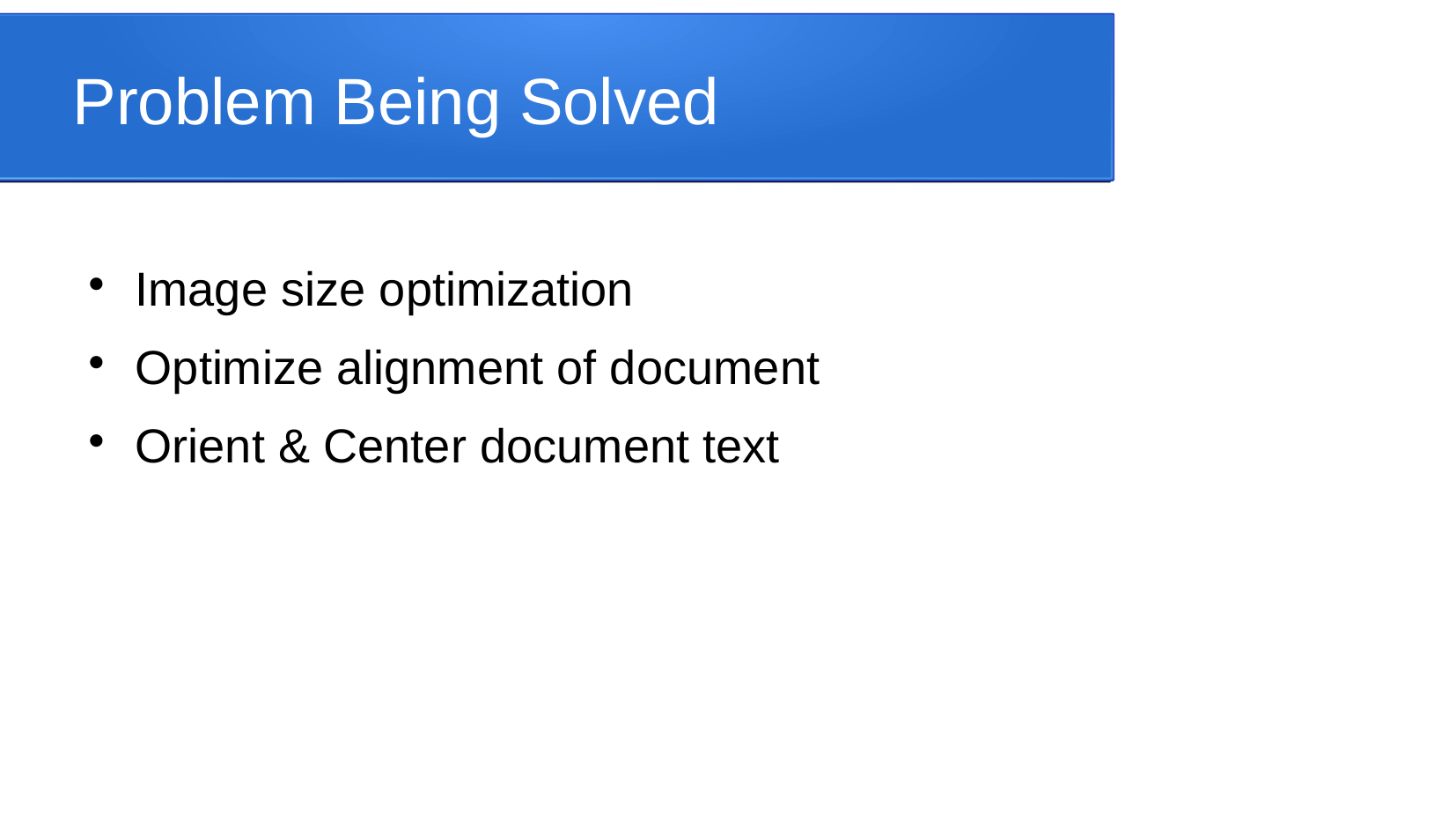

Problem Being Solved

Image size optimization
Optimize alignment of document
Orient & Center document text